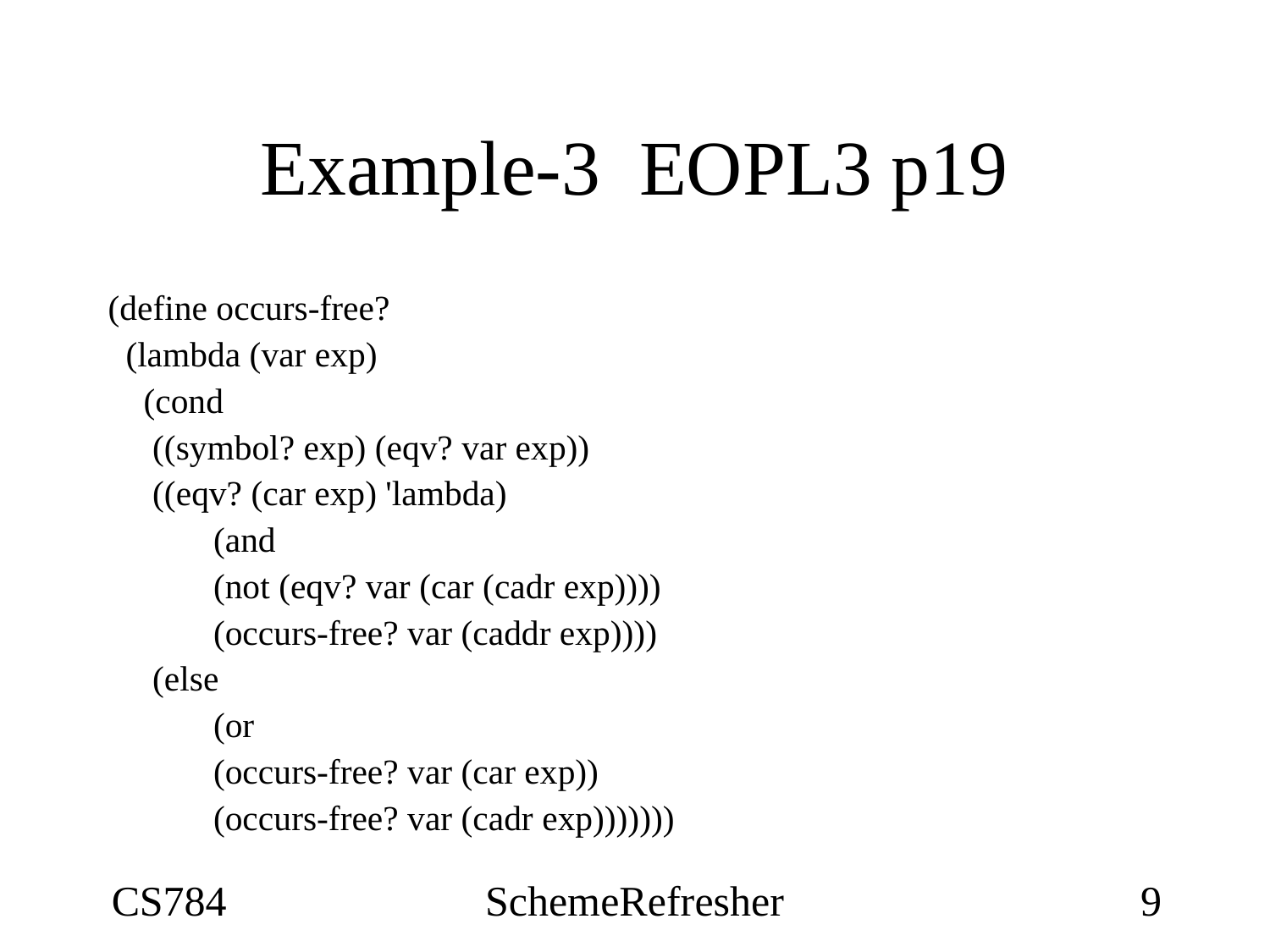

# Example-3  EOPL3 p19
(define occurs-free?
  (lambda (var exp)
    (cond
     ((symbol? exp) (eqv? var exp))
     ((eqv? (car exp) 'lambda)
      		(and
       		(not (eqv? var (car (cadr exp))))
       		(occurs-free? var (caddr exp))))
     (else
      		(or
       		(occurs-free? var (car exp))
       		(occurs-free? var (cadr exp)))))))
CS784
SchemeRefresher
9